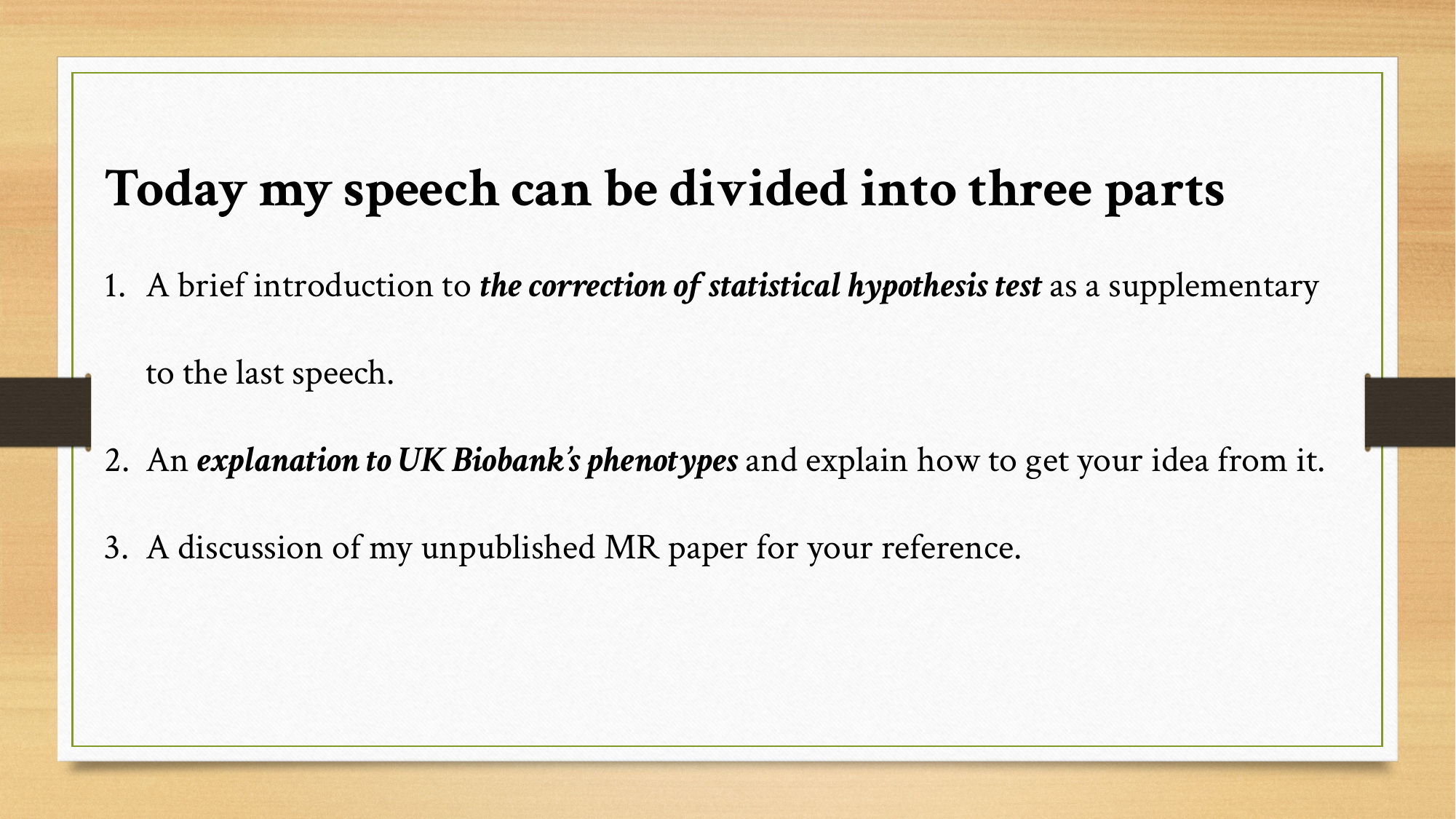

Today my speech can be divided into three parts
A brief introduction to the correction of statistical hypothesis test as a supplementary to the last speech.
An explanation to UK Biobank’s phenotypes and explain how to get your idea from it.
A discussion of my unpublished MR paper for your reference.